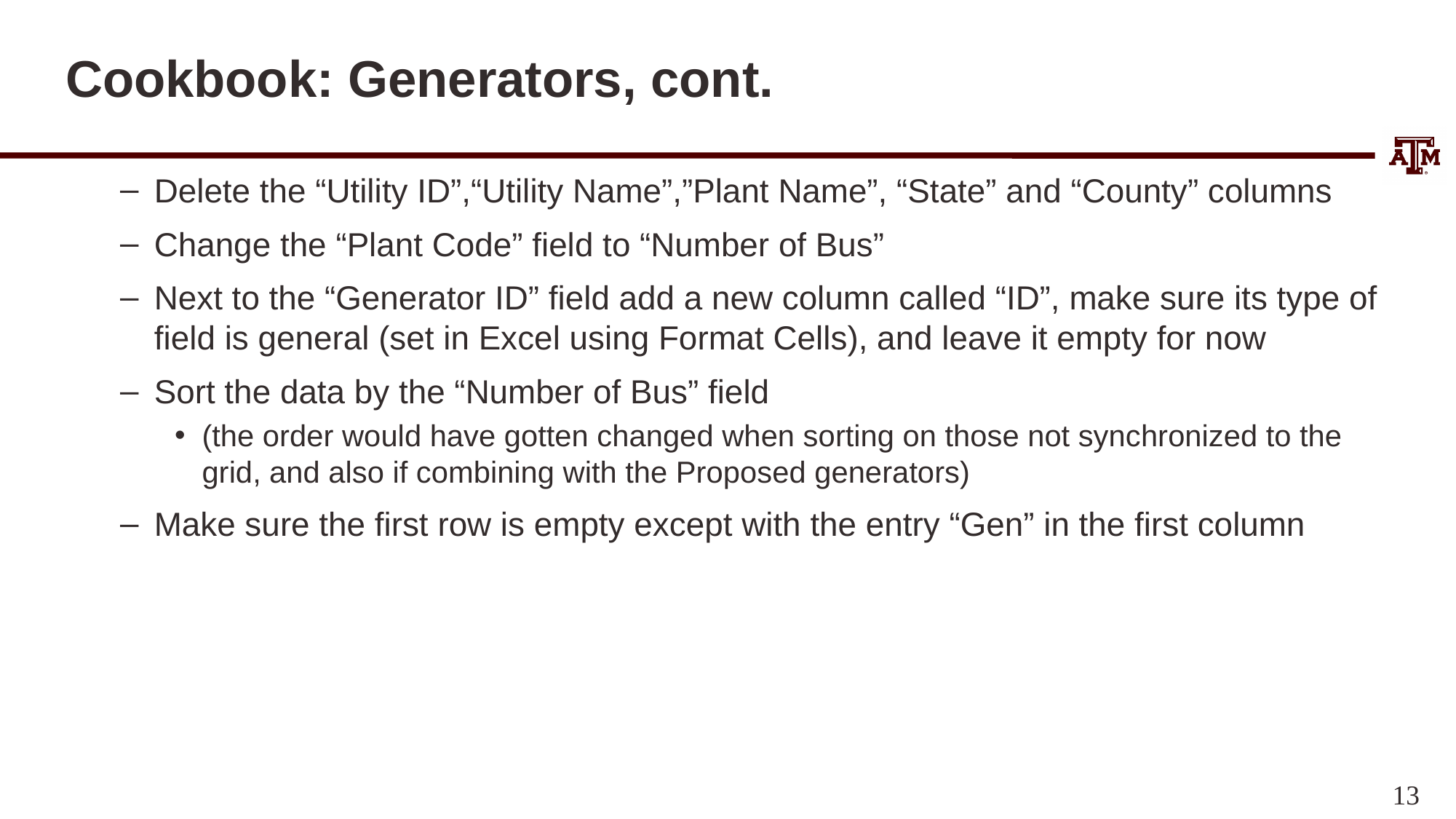

# Cookbook: Generators, cont.
Delete the “Utility ID”,“Utility Name”,”Plant Name”, “State” and “County” columns
Change the “Plant Code” field to “Number of Bus”
Next to the “Generator ID” field add a new column called “ID”, make sure its type of field is general (set in Excel using Format Cells), and leave it empty for now
Sort the data by the “Number of Bus” field
(the order would have gotten changed when sorting on those not synchronized to the grid, and also if combining with the Proposed generators)
Make sure the first row is empty except with the entry “Gen” in the first column

13